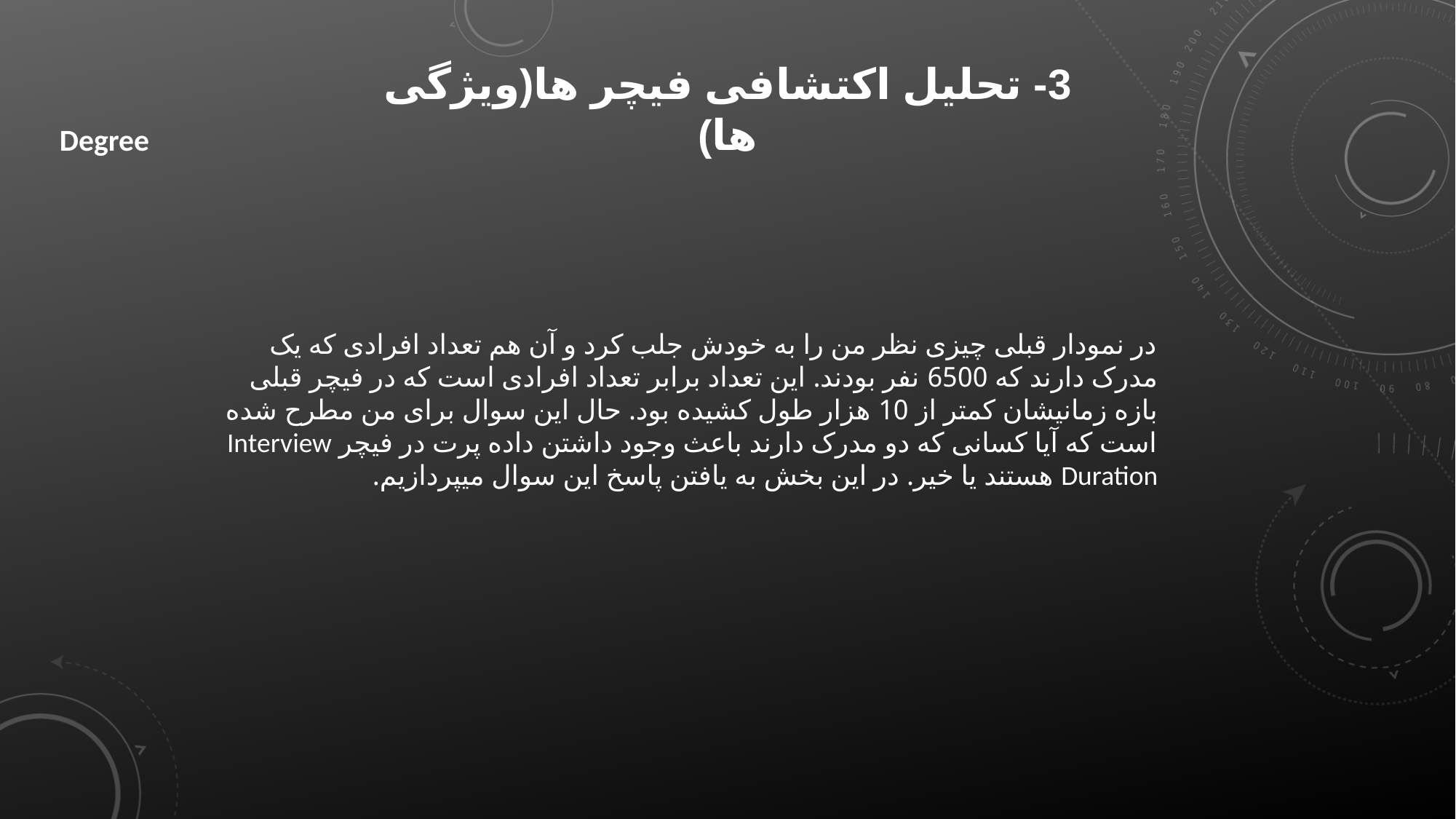

3- تحلیل اکتشافی فیچر ها(ویژگی ها)
Degree
در نمودار قبلی چیزی نظر من را به خودش جلب کرد و آن هم تعداد افرادی که یک مدرک دارند که 6500 نفر بودند. این تعداد برابر تعداد افرادی است که در فیچر قبلی بازه زمانیشان کمتر از 10 هزار طول کشیده بود. حال این سوال برای من مطرح شده است که آیا کسانی که دو مدرک دارند باعث وجود داشتن داده پرت در فیچر Interview Duration هستند یا خیر. در این بخش به یافتن پاسخ این سوال میپردازیم.